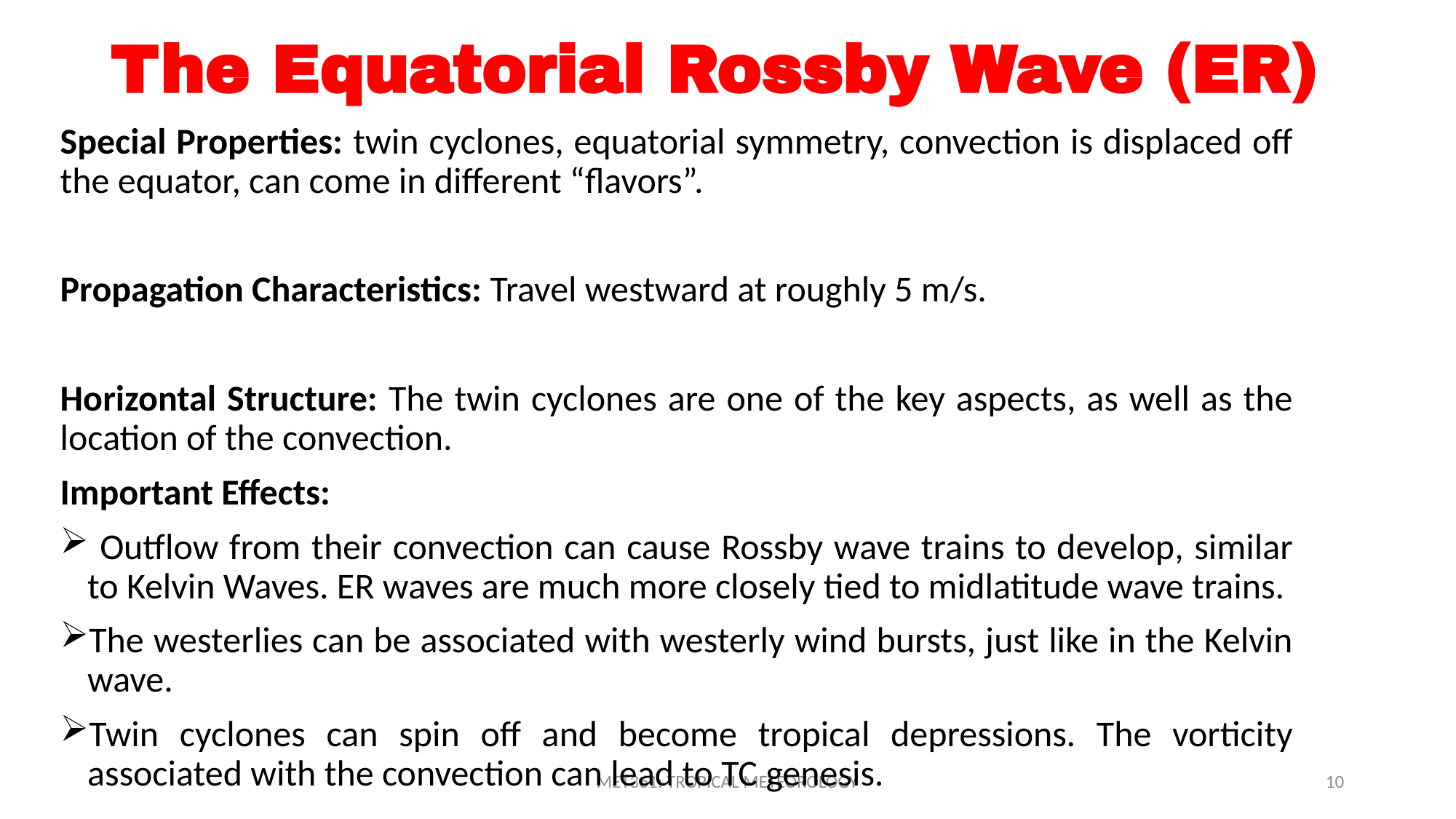

# The Equatorial Rossby Wave (ER)
Special Properties: twin cyclones, equatorial symmetry, convection is displaced off the equator, can come in different “flavors”.

Propagation Characteristics: Travel westward at roughly 5 m/s.

Horizontal Structure: The twin cyclones are one of the key aspects, as well as the location of the convection.
Important Effects:
 Outflow from their convection can cause Rossby wave trains to develop, similar to Kelvin Waves. ER waves are much more closely tied to midlatitude wave trains.
The westerlies can be associated with westerly wind bursts, just like in the Kelvin wave.
Twin cyclones can spin off and become tropical depressions. The vorticity associated with the convection can lead to TC genesis.
MET361: TROPICAL METEOROLOGY
10